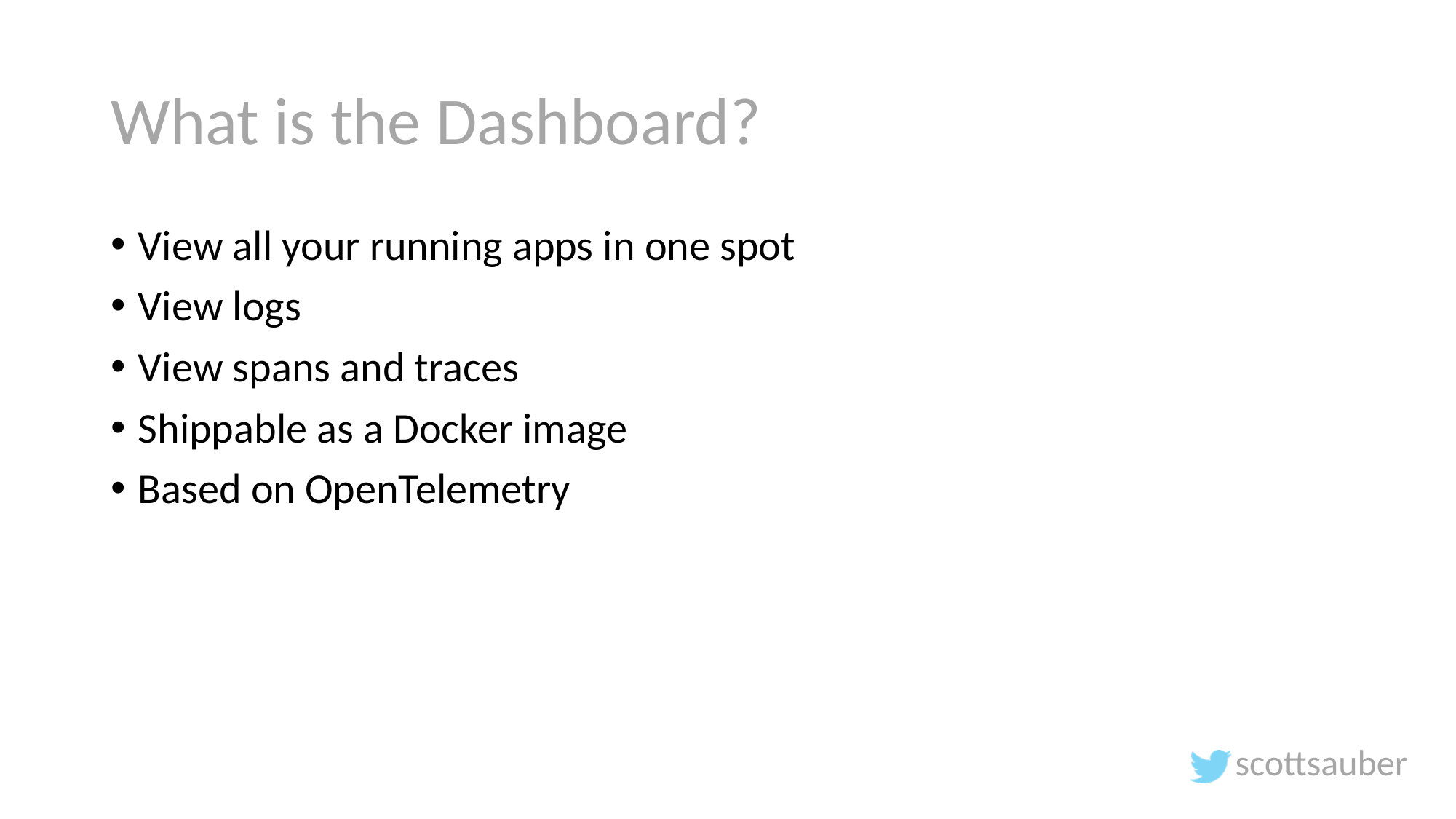

# What is the Dashboard?
View all your running apps in one spot
View logs
View spans and traces
Shippable as a Docker image
Based on OpenTelemetry
scottsauber